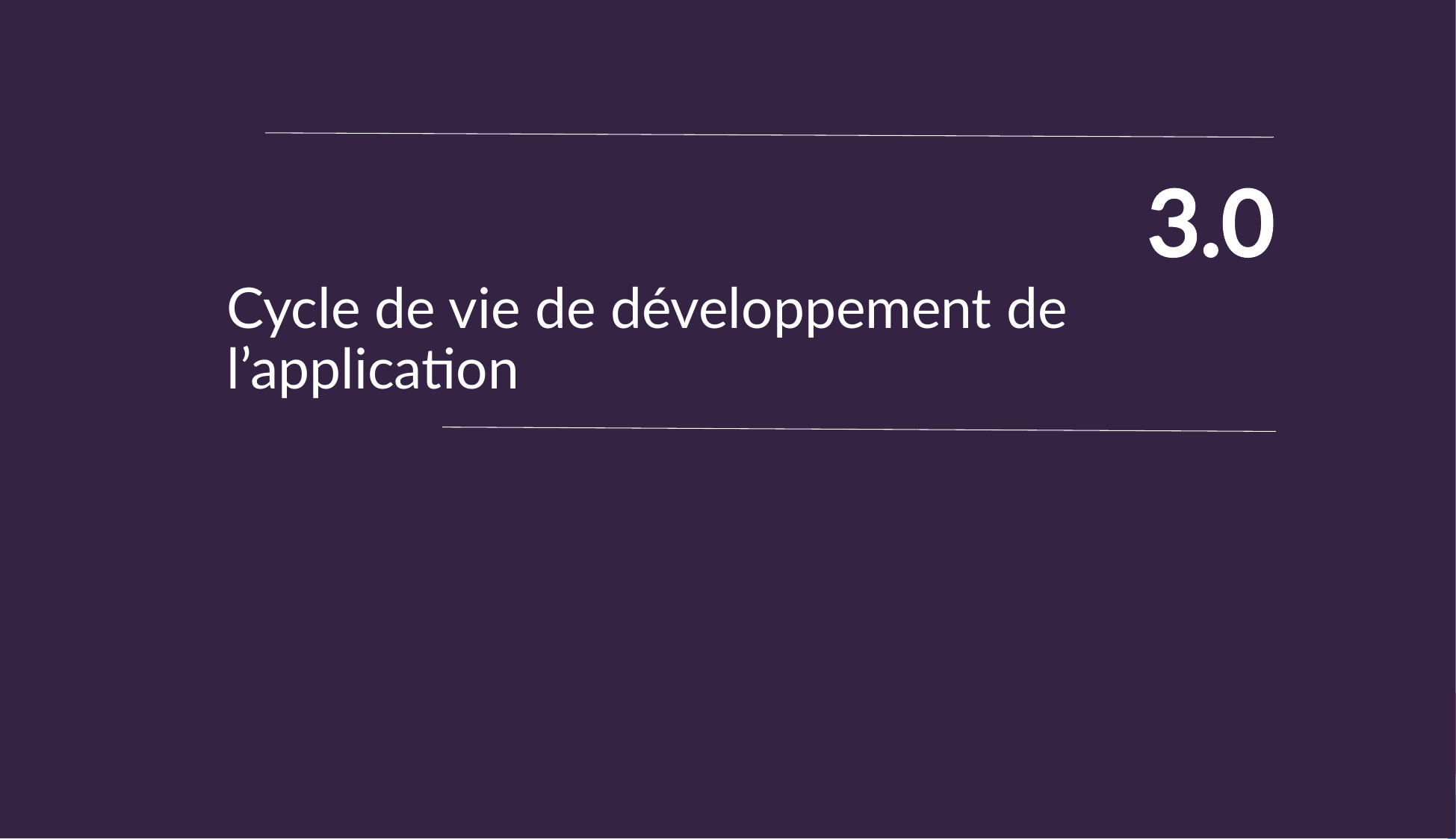

# 3.0
Cycle de vie de développement de l’application